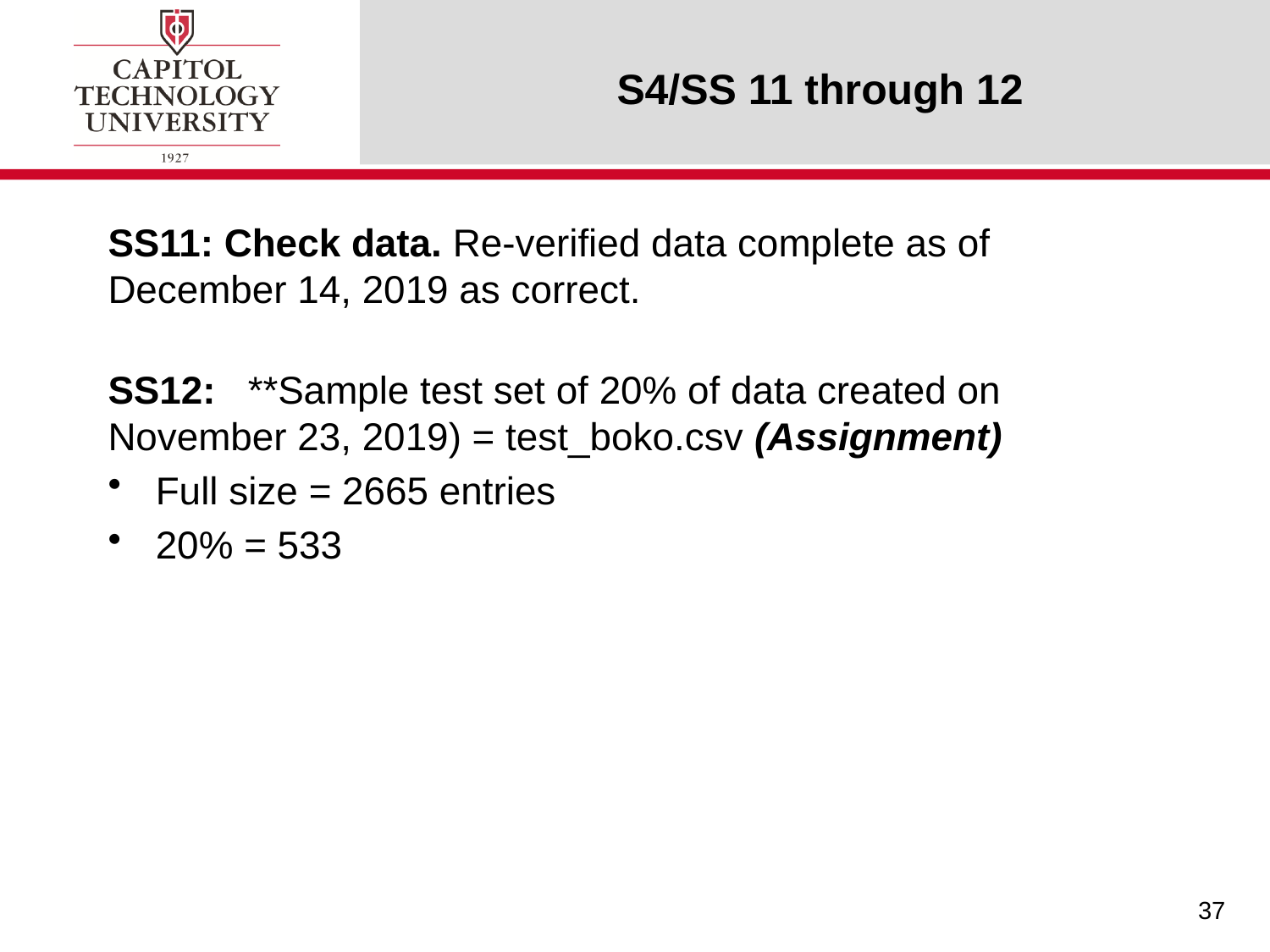

# S4/SS 11 through 12
SS11: Check data. Re-verified data complete as of December 14, 2019 as correct.
SS12:   **Sample test set of 20% of data created on November 23, 2019) = test_boko.csv (Assignment)
Full size = 2665 entries
20% = 533
37